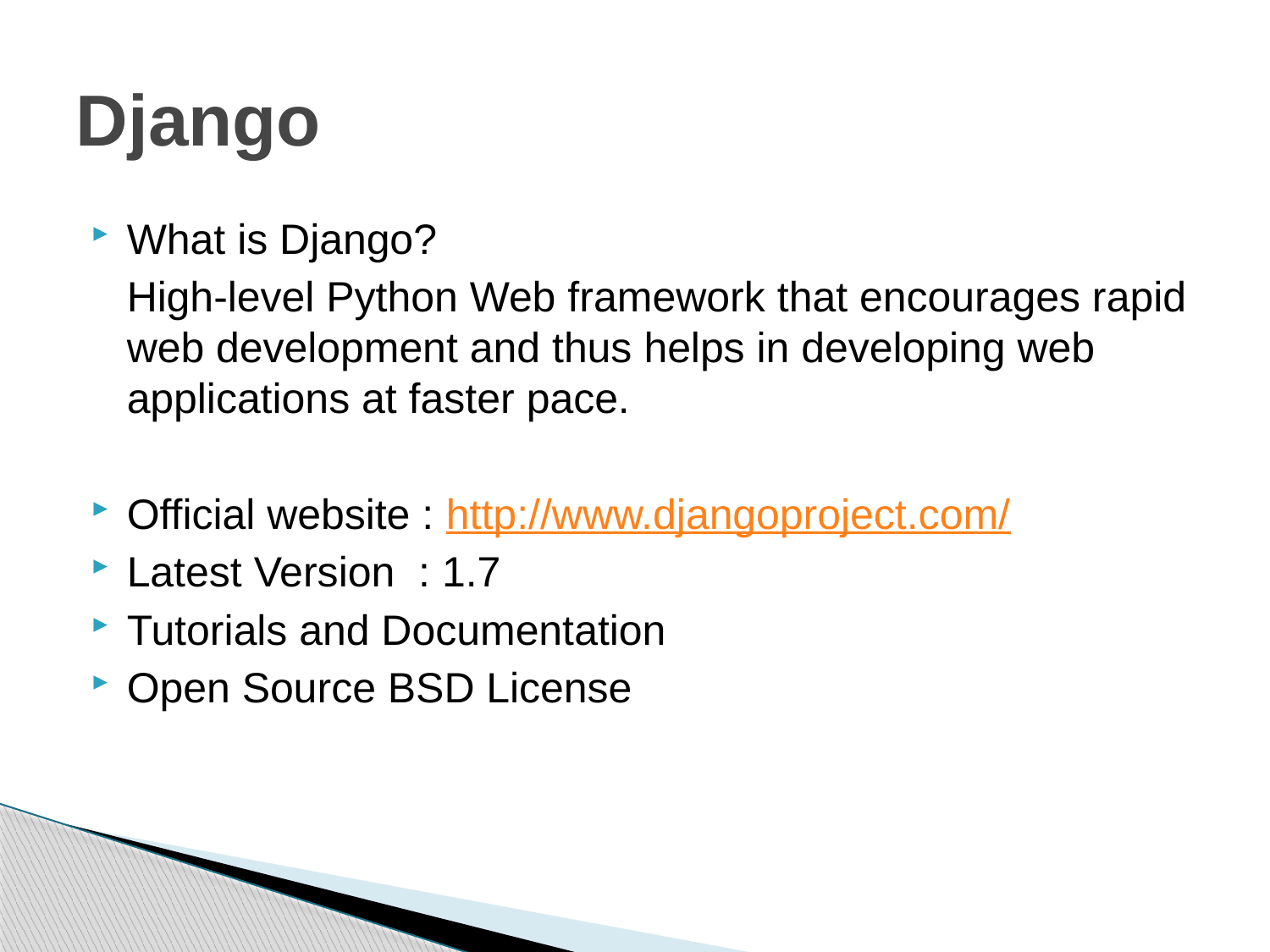

# Django
What is Django?
	High-level Python Web framework that encourages rapid web development and thus helps in developing web applications at faster pace.

Official website : http://www.djangoproject.com/
Latest Version  : 1.7
Tutorials and Documentation
Open Source BSD License